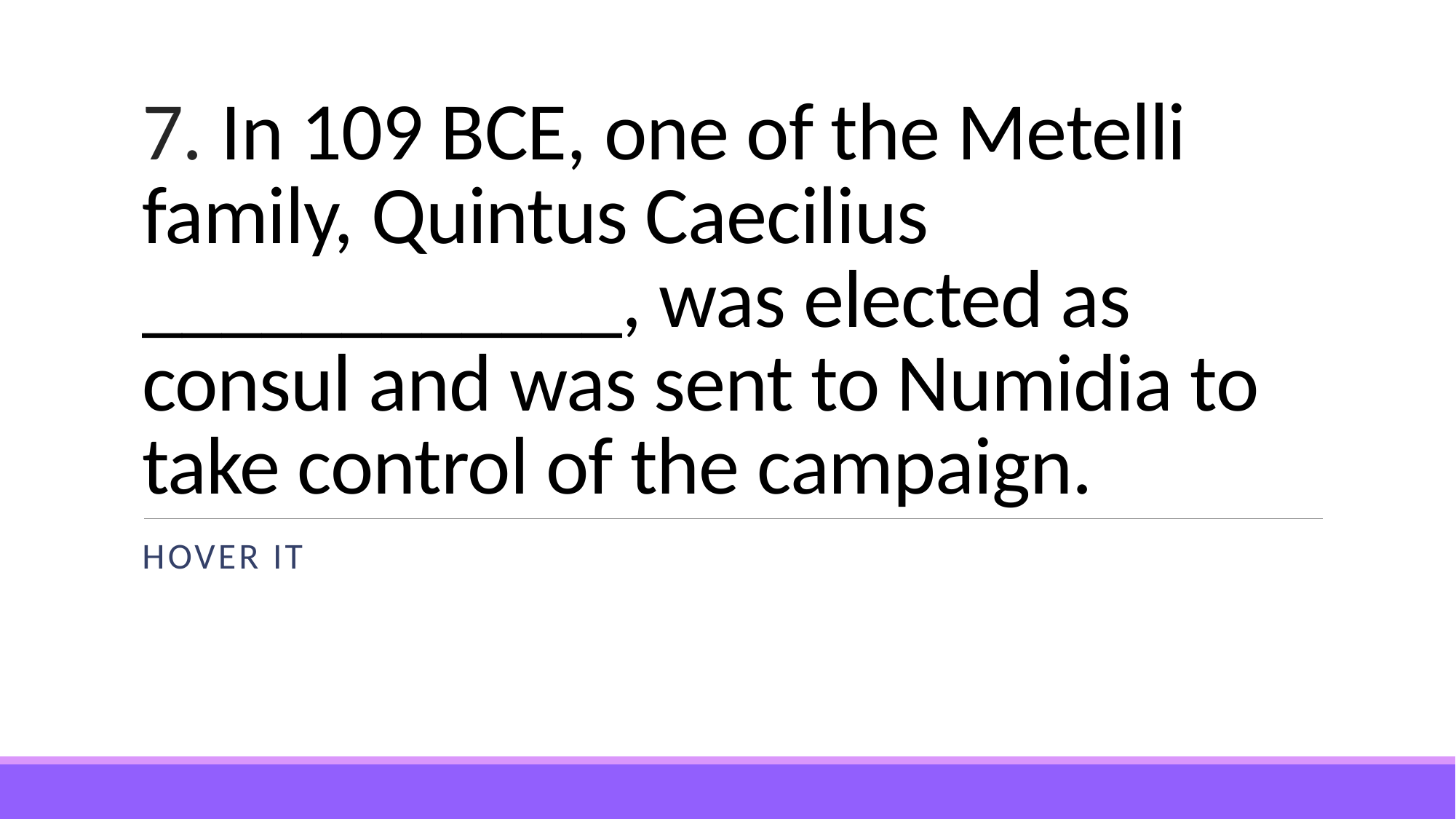

# 7. In 109 BCE, one of the Metelli family, Quintus Caecilius ____________, was elected as consul and was sent to Numidia to take control of the campaign.
HOVER IT